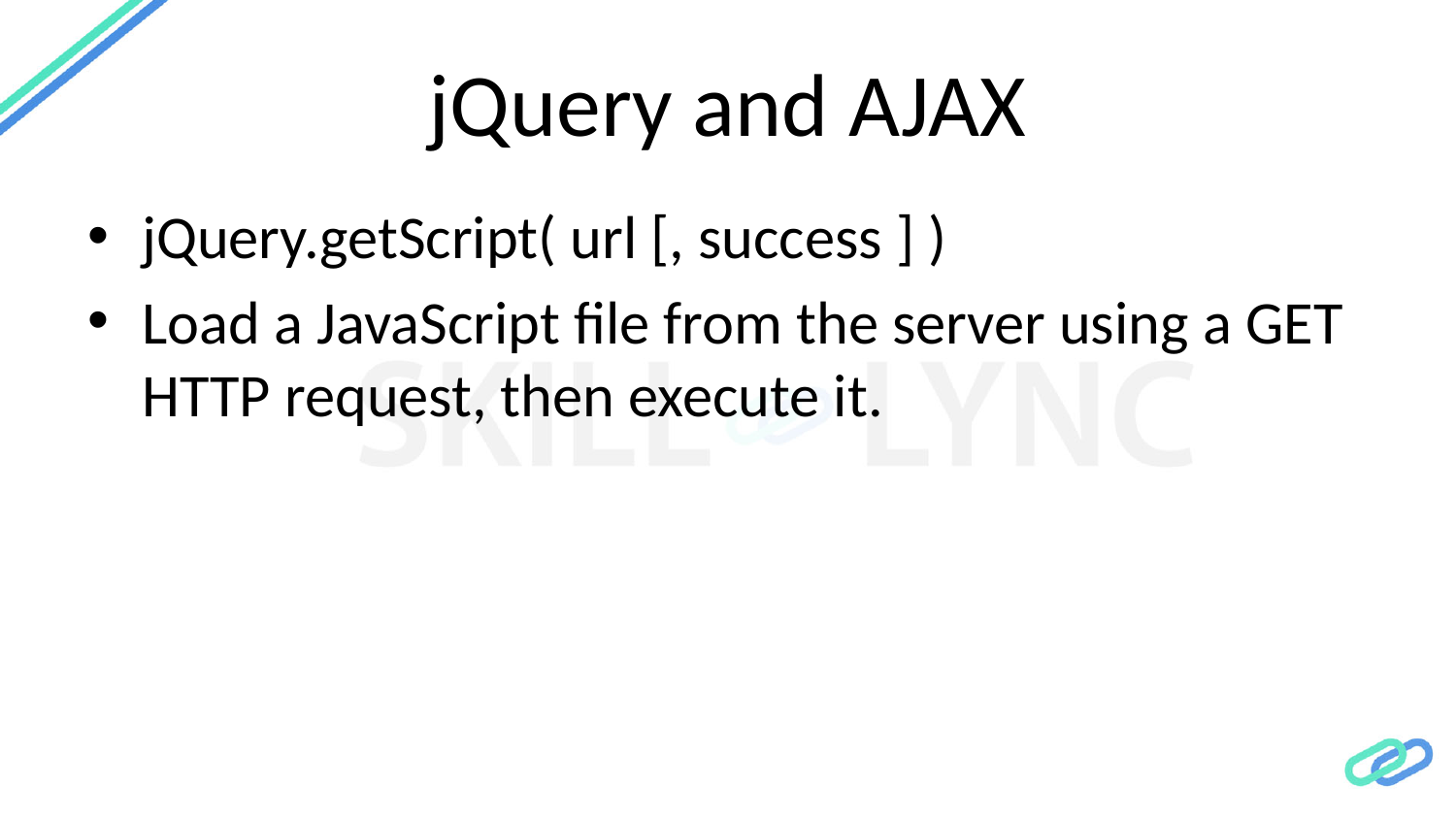

# jQuery and AJAX
jQuery.getScript( url [, success ] )
Load a JavaScript file from the server using a GET HTTP request, then execute it.